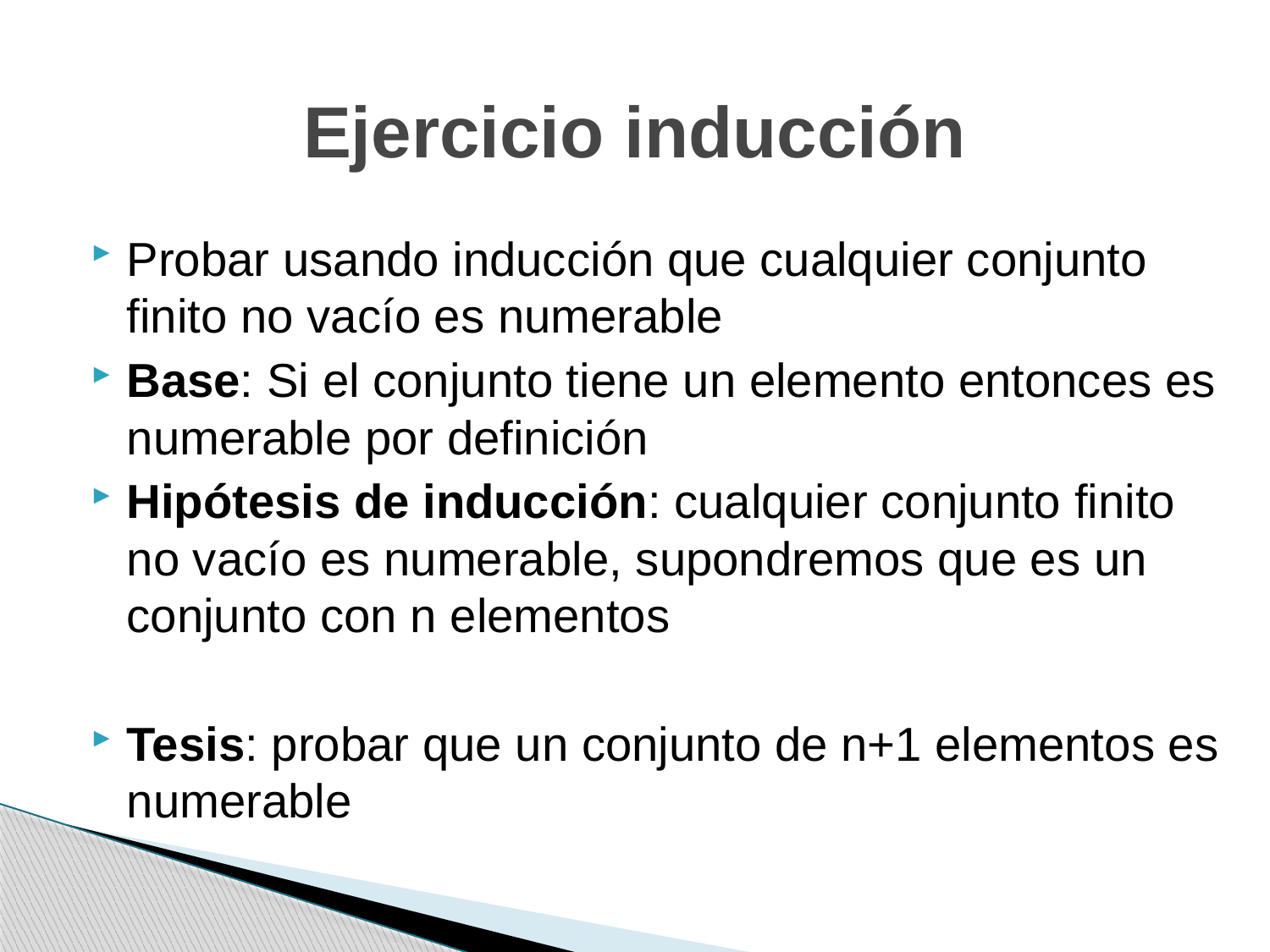

# Ejercicio inducción
Probar usando inducción que cualquier conjunto finito no vacío es numerable
Base: Si el conjunto tiene un elemento entonces es numerable por definición
Hipótesis de inducción: cualquier conjunto finito no vacío es numerable, supondremos que es un conjunto con n elementos

Tesis: probar que un conjunto de n+1 elementos es numerable